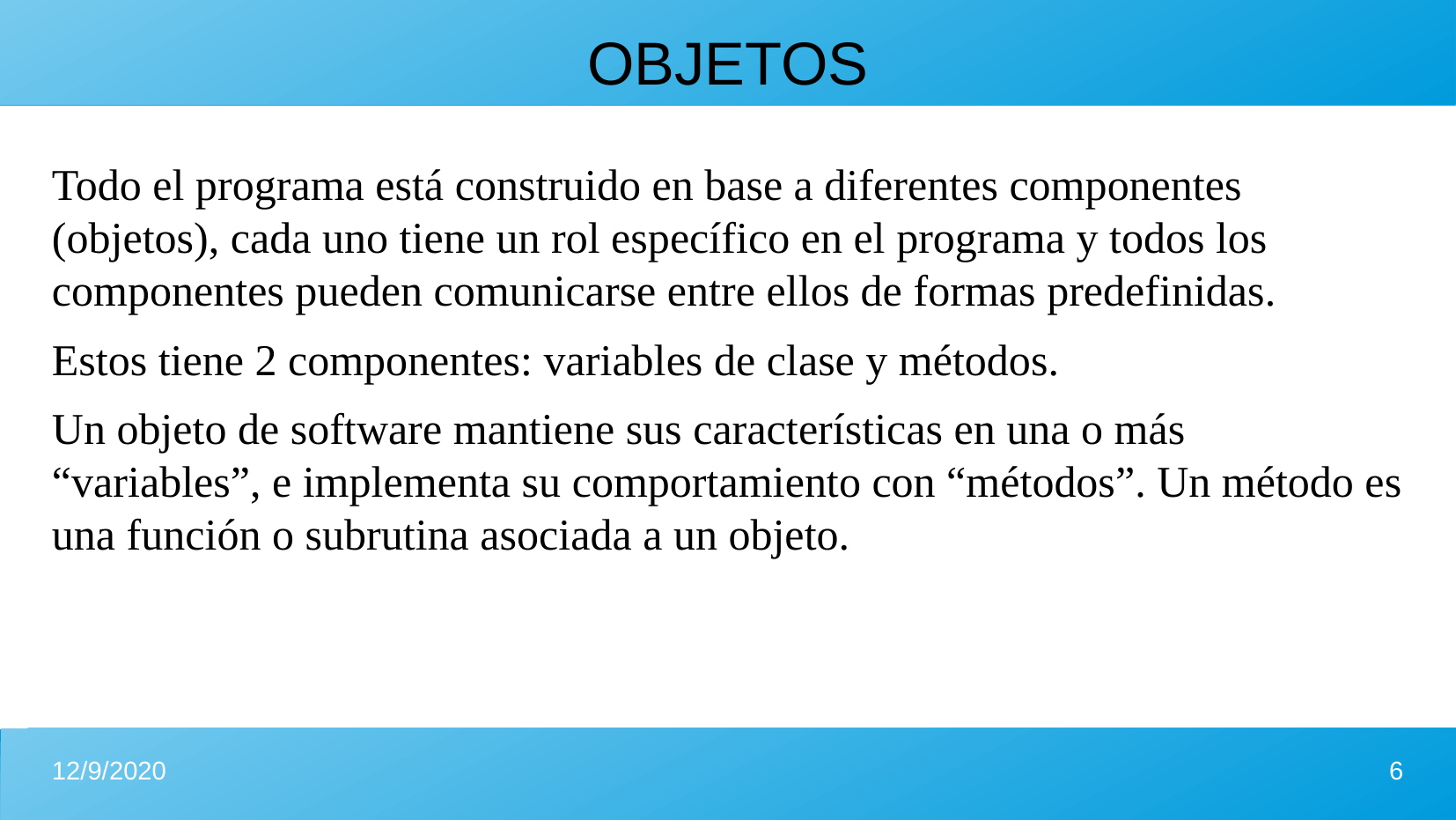

OBJETOS
Todo el programa está construido en base a diferentes componentes (objetos), cada uno tiene un rol específico en el programa y todos los componentes pueden comunicarse entre ellos de formas predefinidas.
Estos tiene 2 componentes: variables de clase y métodos.
Un objeto de software mantiene sus características en una o más “variables”, e implementa su comportamiento con “métodos”. Un método es una función o subrutina asociada a un objeto.
12/9/2020
6